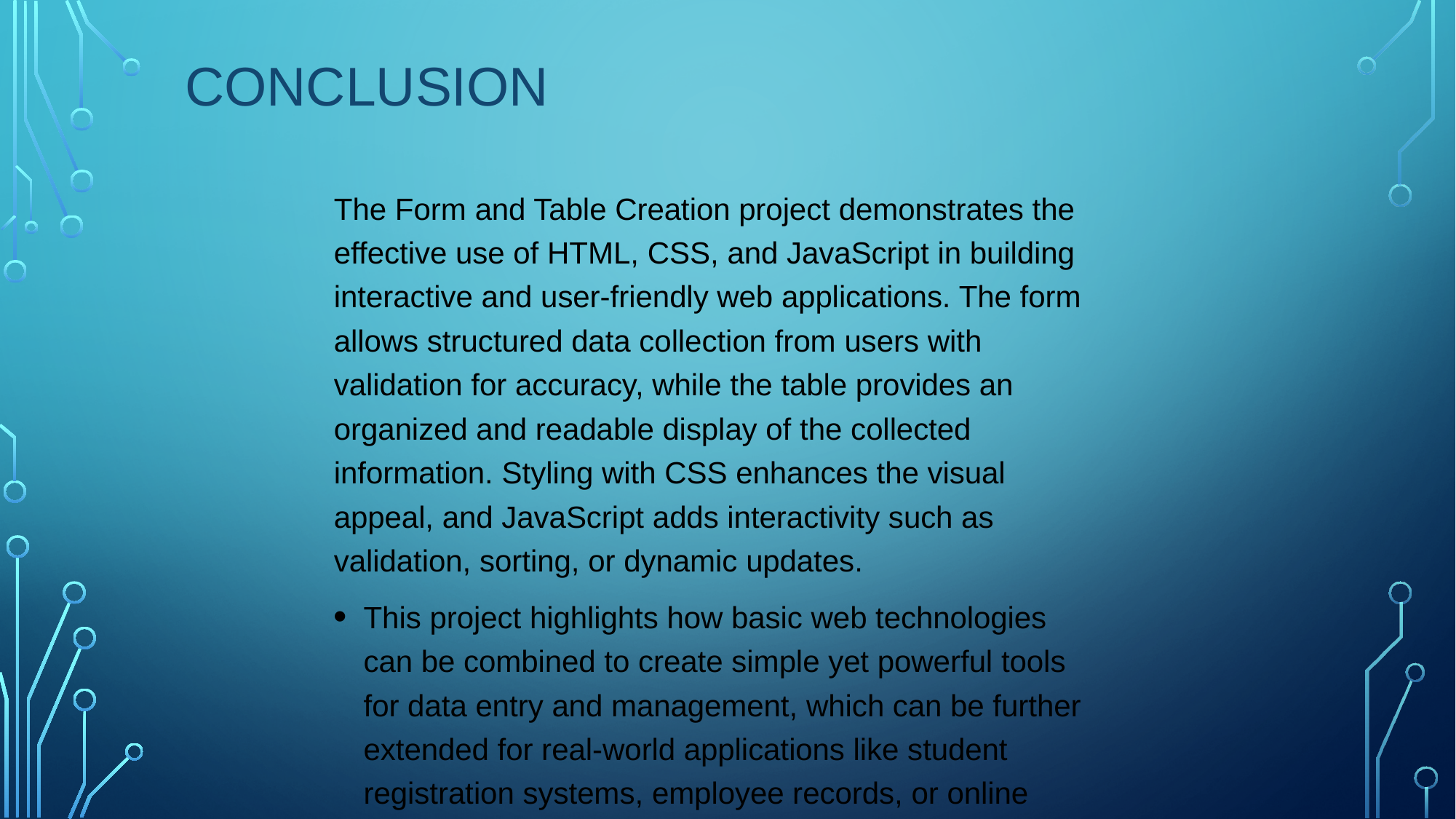

# CONCLUSION
The Form and Table Creation project demonstrates the effective use of HTML, CSS, and JavaScript in building interactive and user-friendly web applications. The form allows structured data collection from users with validation for accuracy, while the table provides an organized and readable display of the collected information. Styling with CSS enhances the visual appeal, and JavaScript adds interactivity such as validation, sorting, or dynamic updates.
This project highlights how basic web technologies can be combined to create simple yet powerful tools for data entry and management, which can be further extended for real-world applications like student registration systems, employee records, or online surveys.